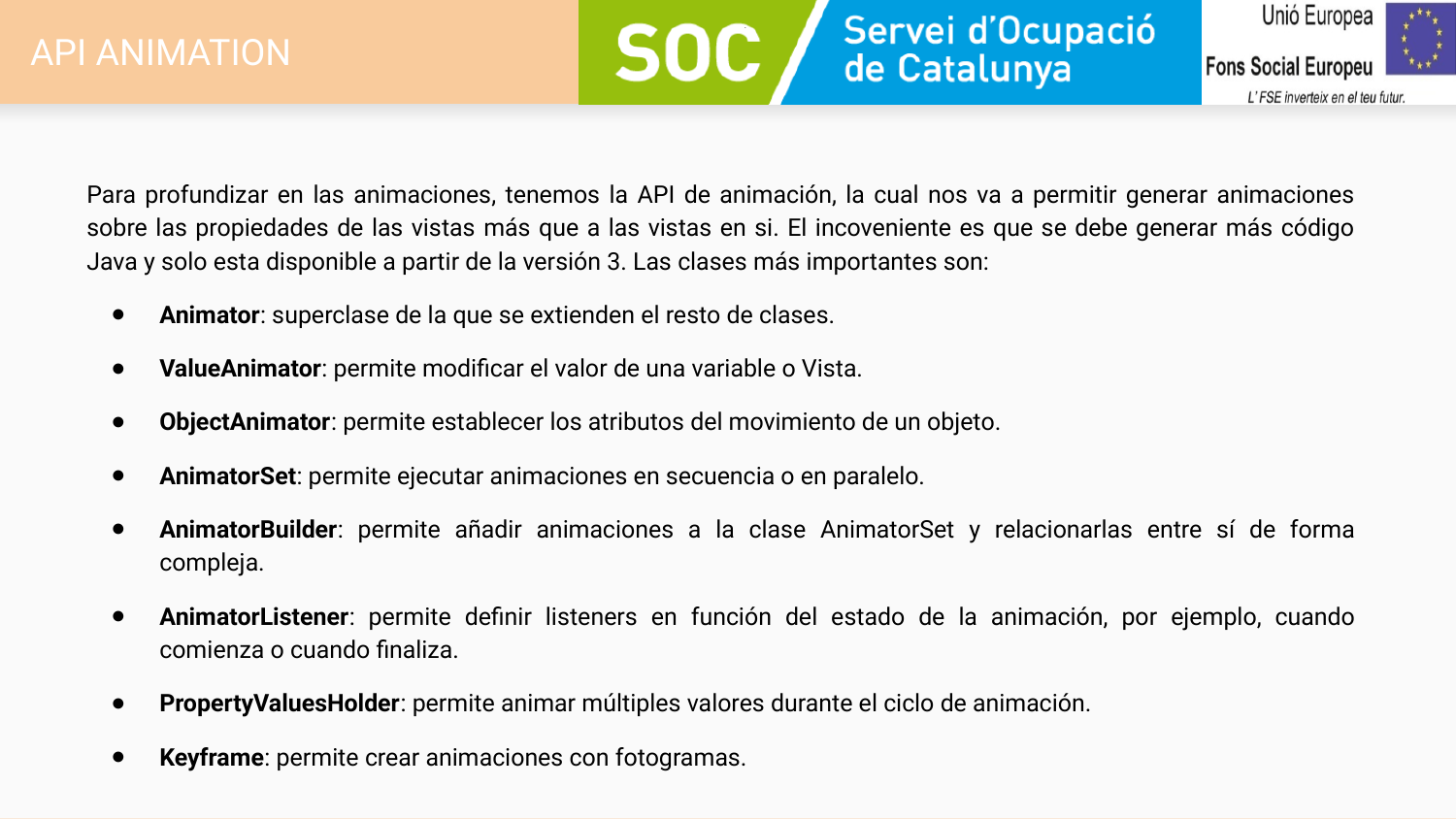

# API ANIMATION
Para profundizar en las animaciones, tenemos la API de animación, la cual nos va a permitir generar animaciones sobre las propiedades de las vistas más que a las vistas en si. El incoveniente es que se debe generar más código Java y solo esta disponible a partir de la versión 3. Las clases más importantes son:
Animator: superclase de la que se extienden el resto de clases.
ValueAnimator: permite modificar el valor de una variable o Vista.
ObjectAnimator: permite establecer los atributos del movimiento de un objeto.
AnimatorSet: permite ejecutar animaciones en secuencia o en paralelo.
AnimatorBuilder: permite añadir animaciones a la clase AnimatorSet y relacionarlas entre sí de forma compleja.
AnimatorListener: permite definir listeners en función del estado de la animación, por ejemplo, cuando comienza o cuando finaliza.
PropertyValuesHolder: permite animar múltiples valores durante el ciclo de animación.
Keyframe: permite crear animaciones con fotogramas.